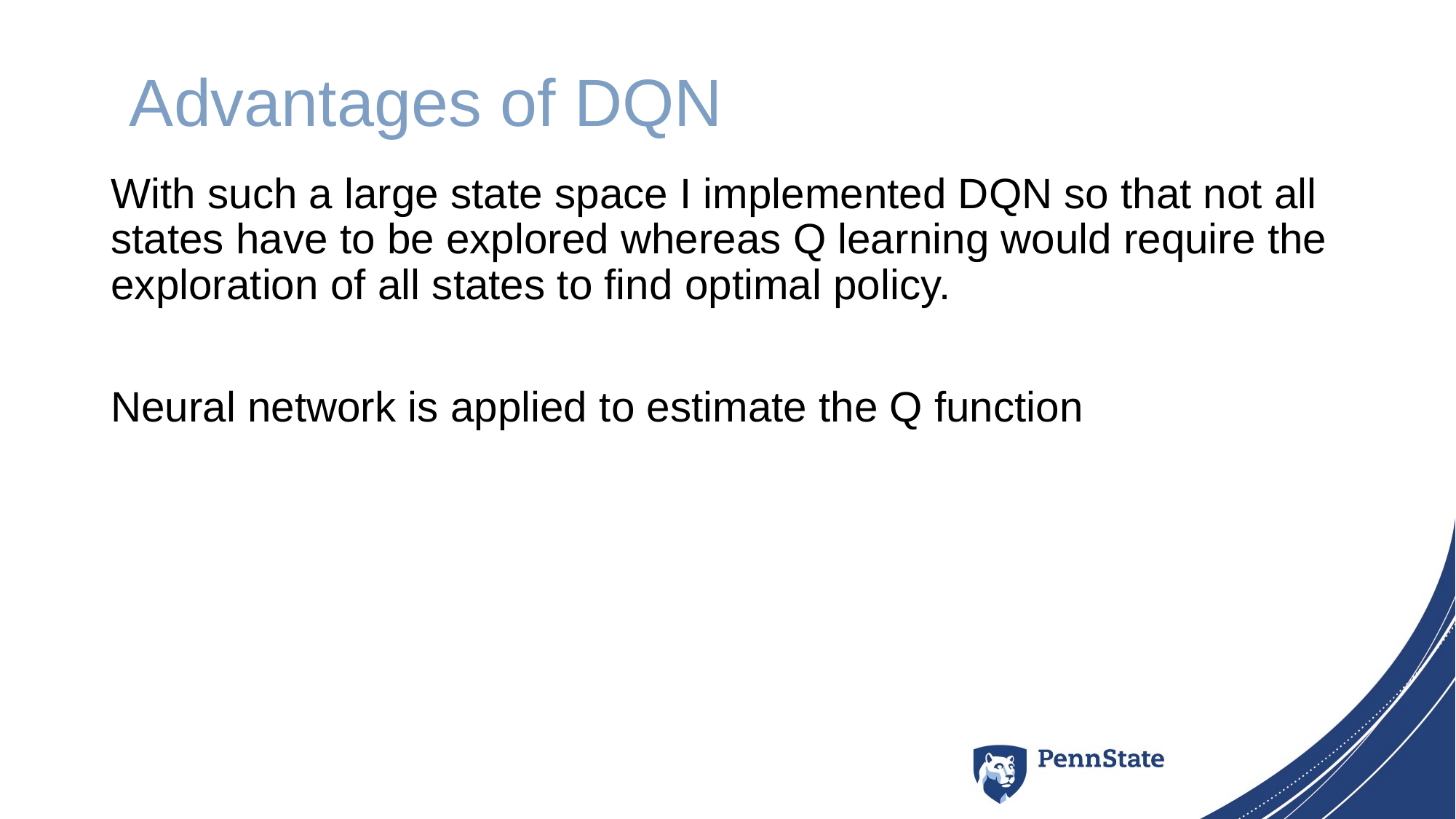

# Advantages of DQN
With such a large state space I implemented DQN so that not all states have to be explored whereas Q learning would require the exploration of all states to find optimal policy.

Neural network is applied to estimate the Q function